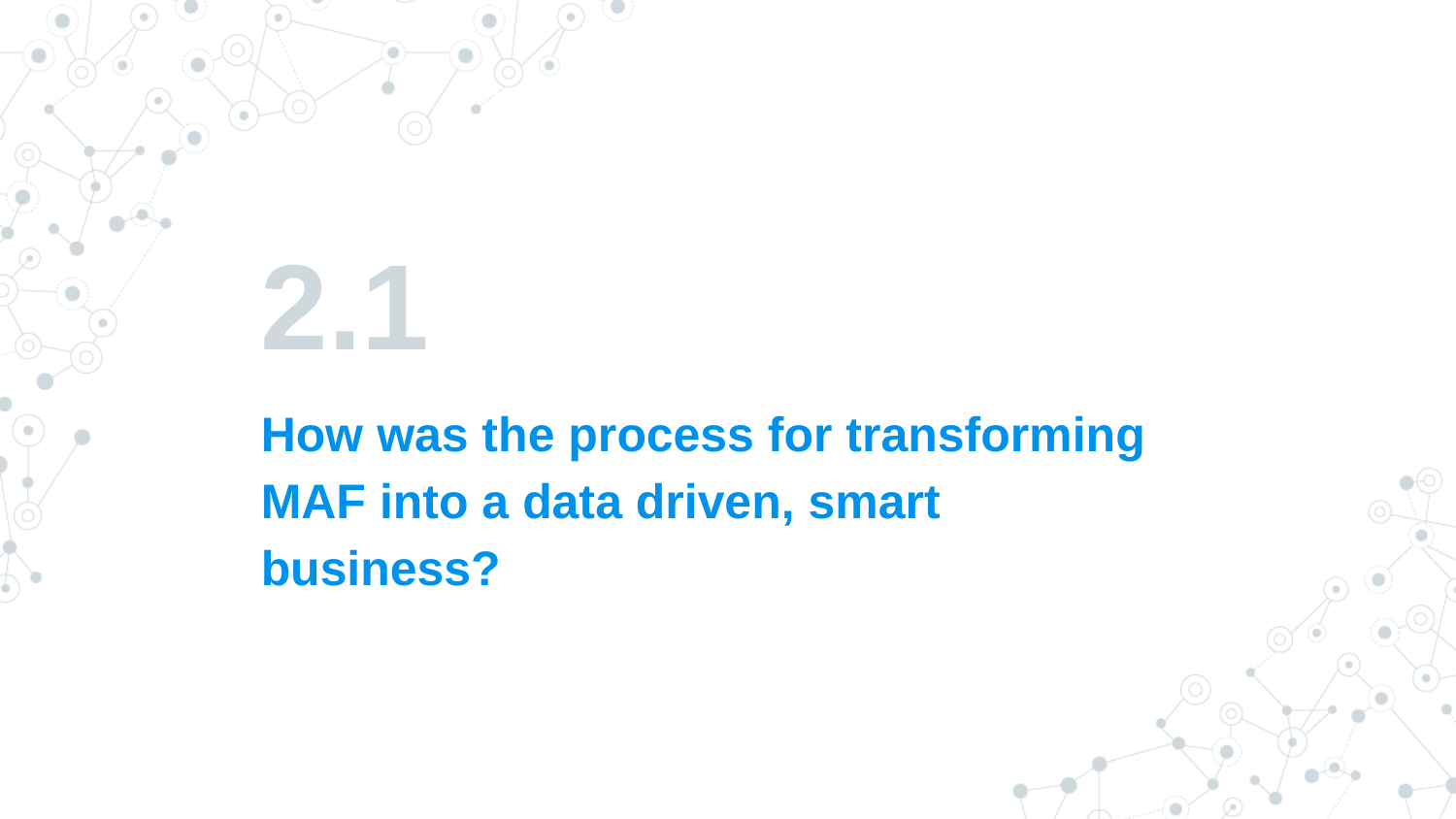

# 2.1
How was the process for transforming MAF into a data driven, smart business?